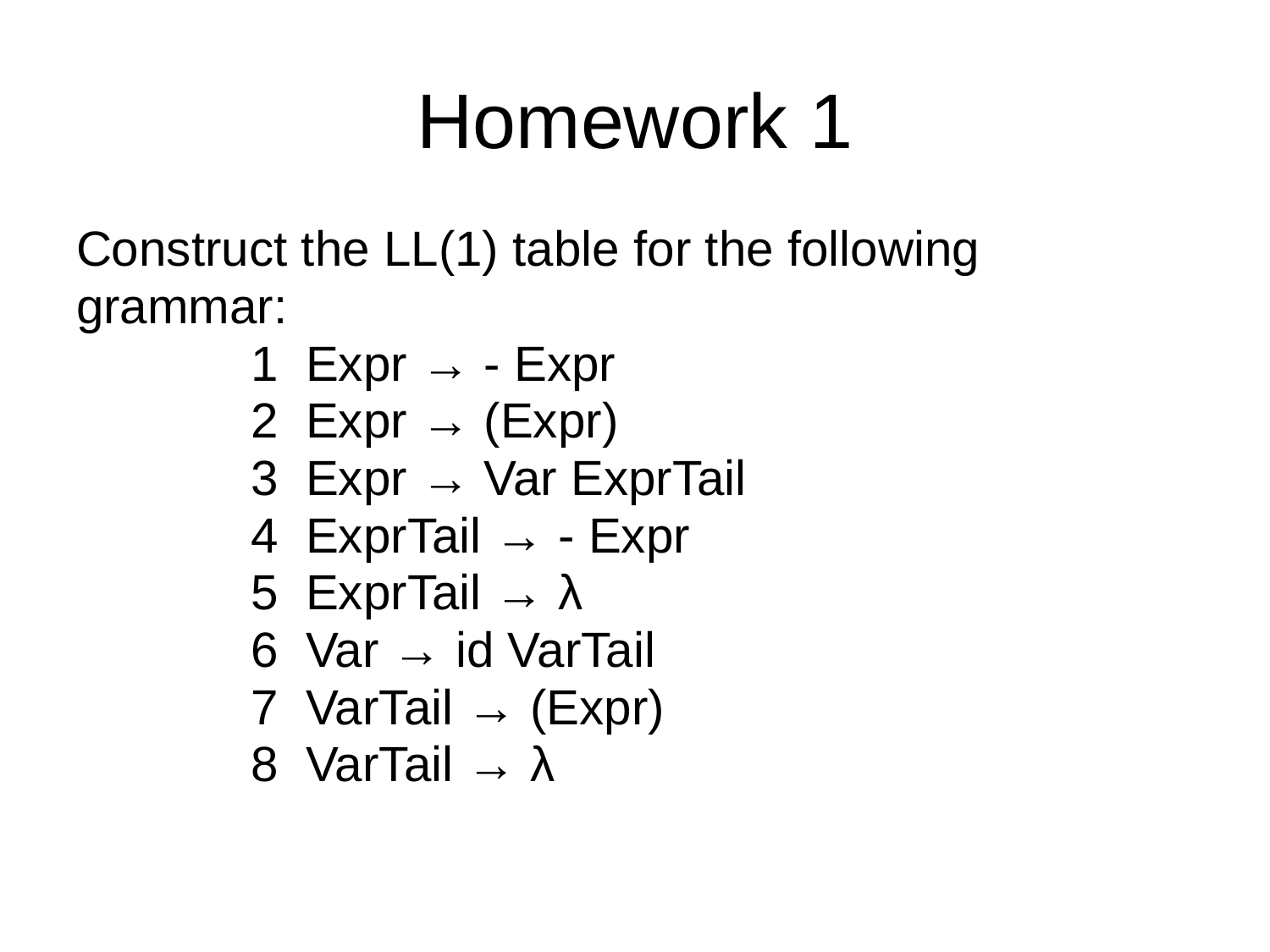

# Homework 1
Construct the LL(1) table for the following
grammar:
		1  Expr → - Expr
		2  Expr → (Expr)
		3  Expr → Var ExprTail
		4  ExprTail → - Expr
		5  ExprTail → λ
		6  Var → id VarTail
		7  VarTail → (Expr)
		8  VarTail → λ